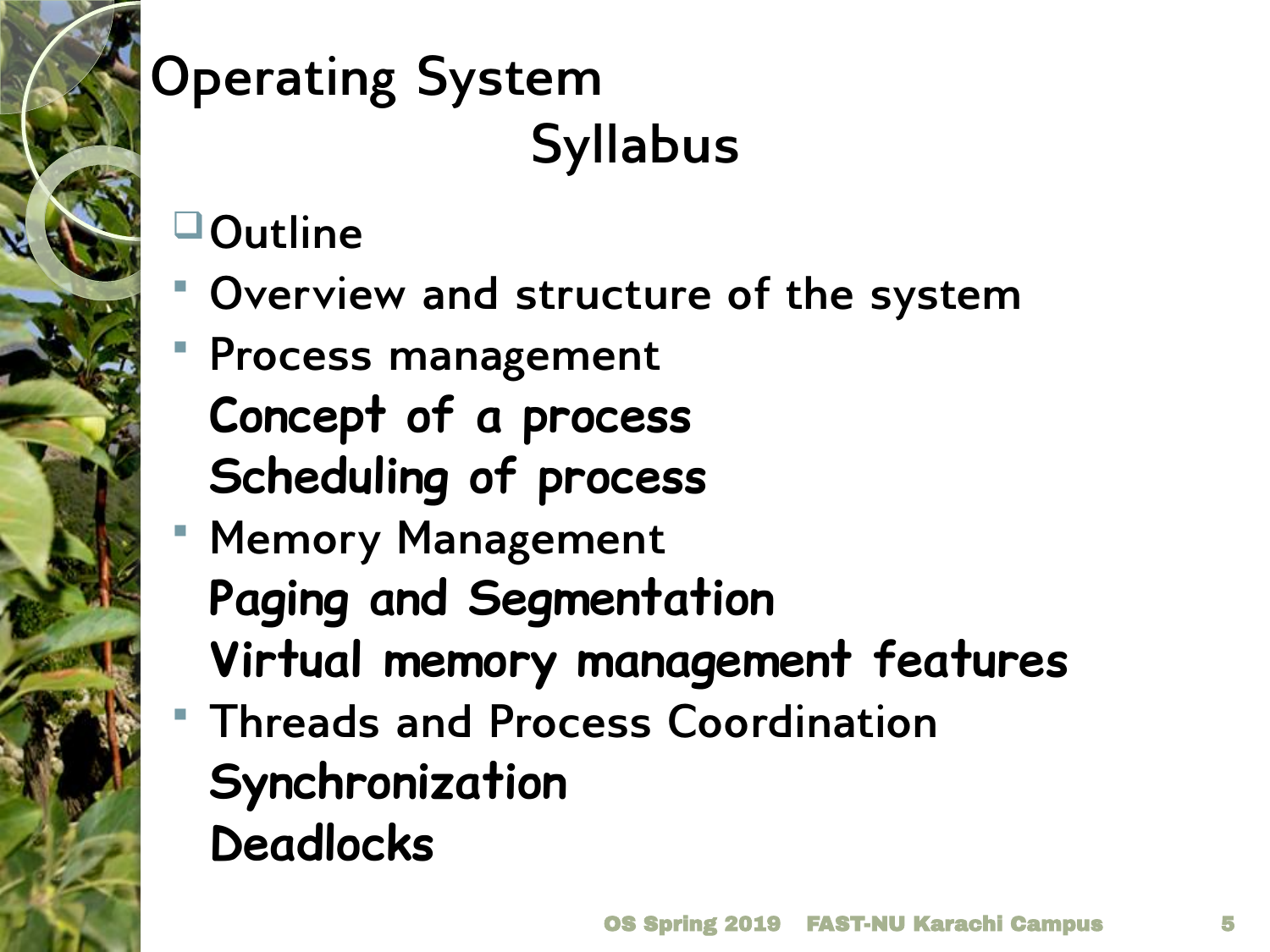

# Operating System Syllabus
Outline
Overview and structure of the system
Process management
		Concept of a process
		Scheduling of process
Memory Management
		Paging and Segmentation
		Virtual memory management features
Threads and Process Coordination
		Synchronization
		Deadlocks

OS Spring 2019
FAST-NU Karachi Campus
5